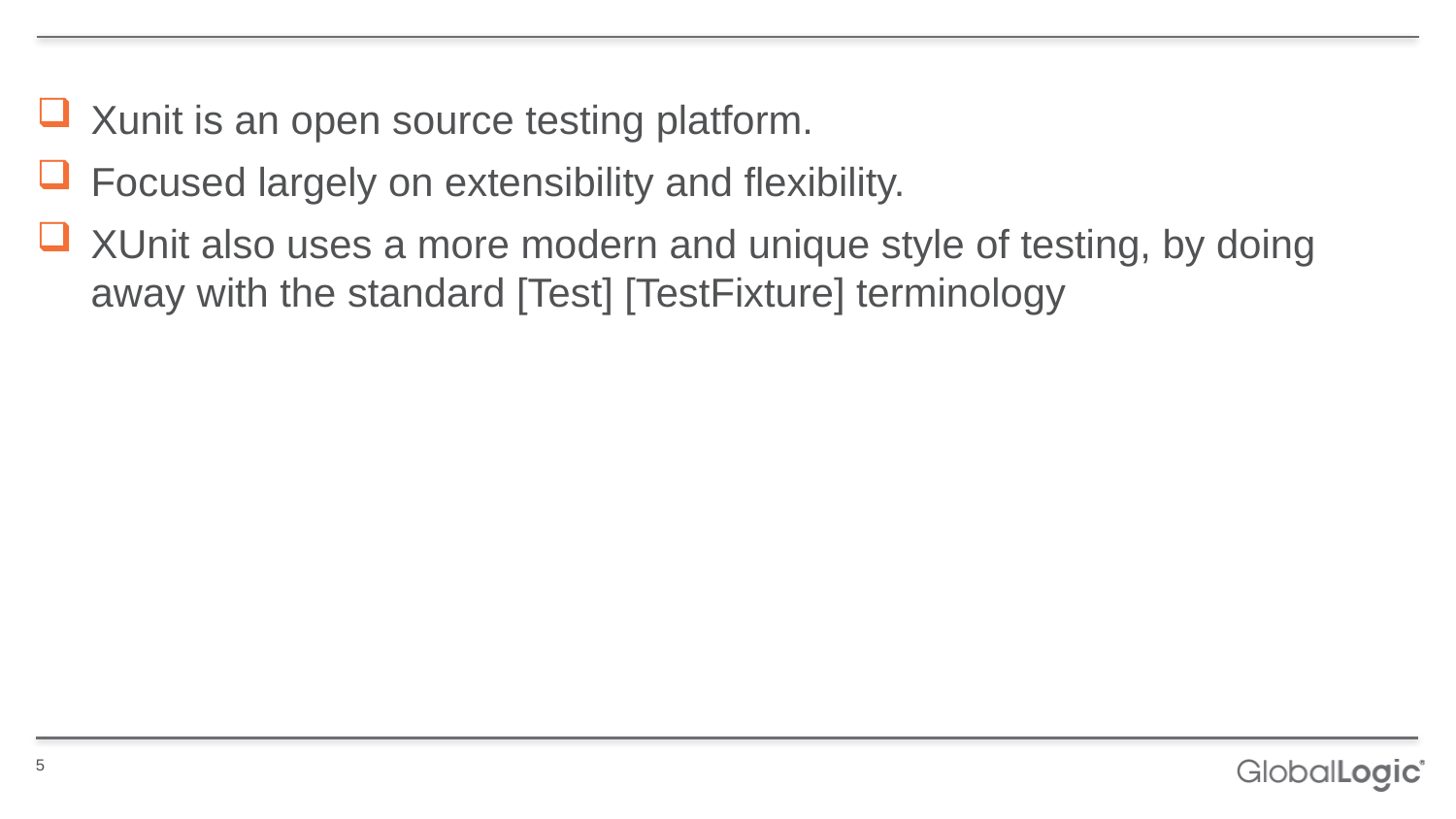

Xunit is an open source testing platform.
Focused largely on extensibility and flexibility.
XUnit also uses a more modern and unique style of testing, by doing away with the standard [Test] [TestFixture] terminology